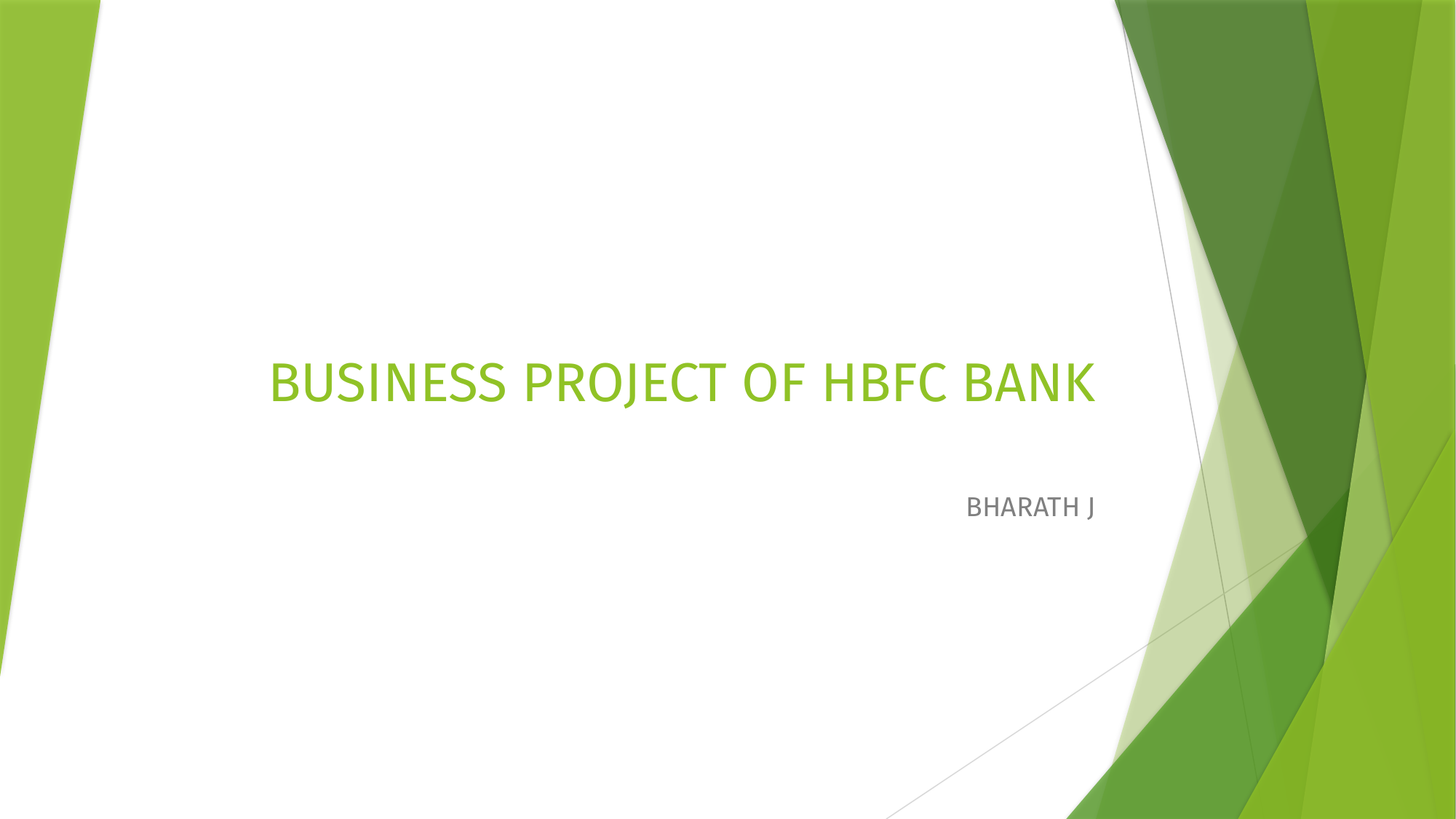

# BUSINESS PROJECT OF HBFC BANK
BHARATH J